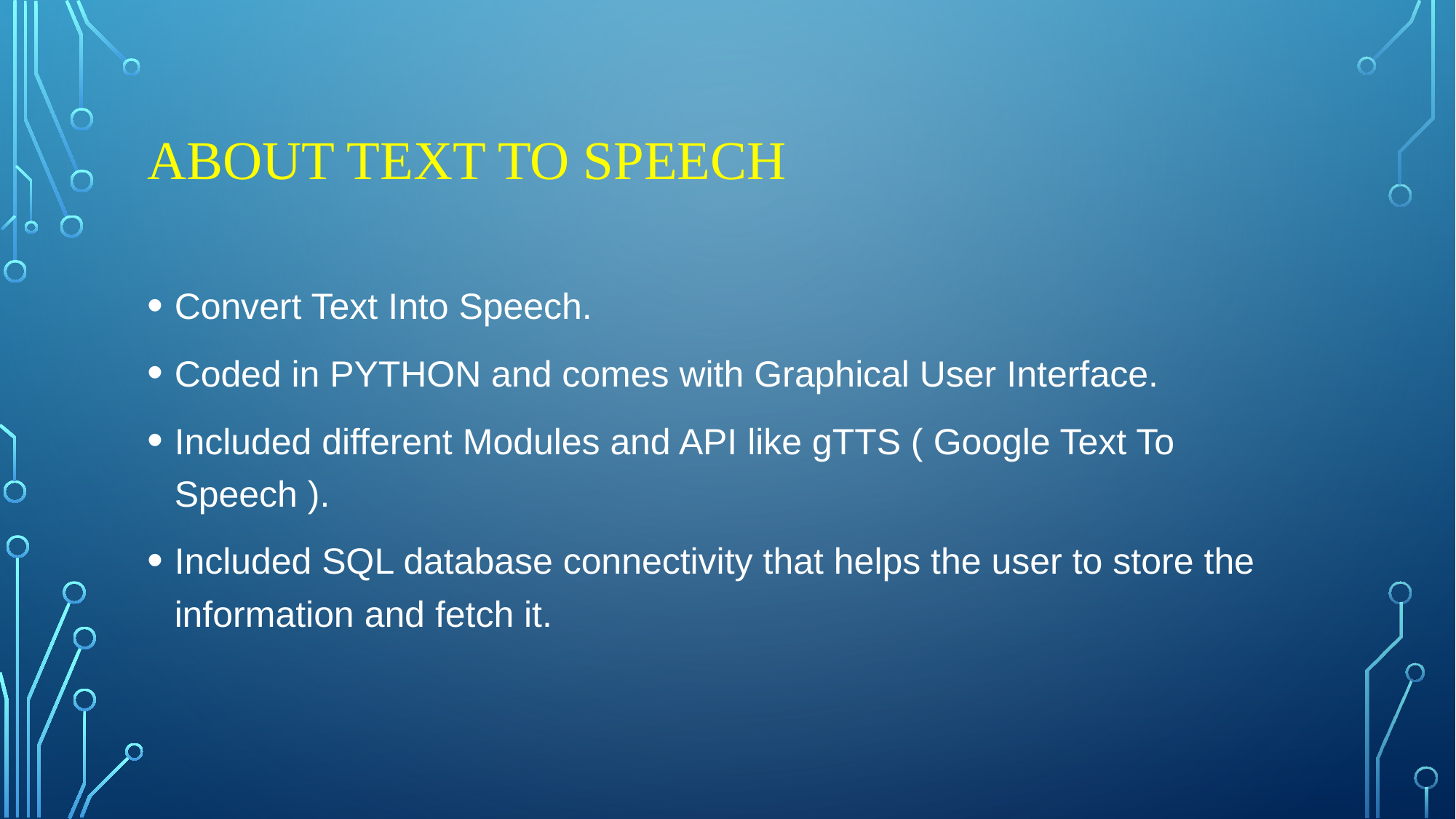

# About text to speech
Convert Text Into Speech.
Coded in PYTHON and comes with Graphical User Interface.
Included different Modules and API like gTTS ( Google Text To Speech ).
Included SQL database connectivity that helps the user to store the information and fetch it.